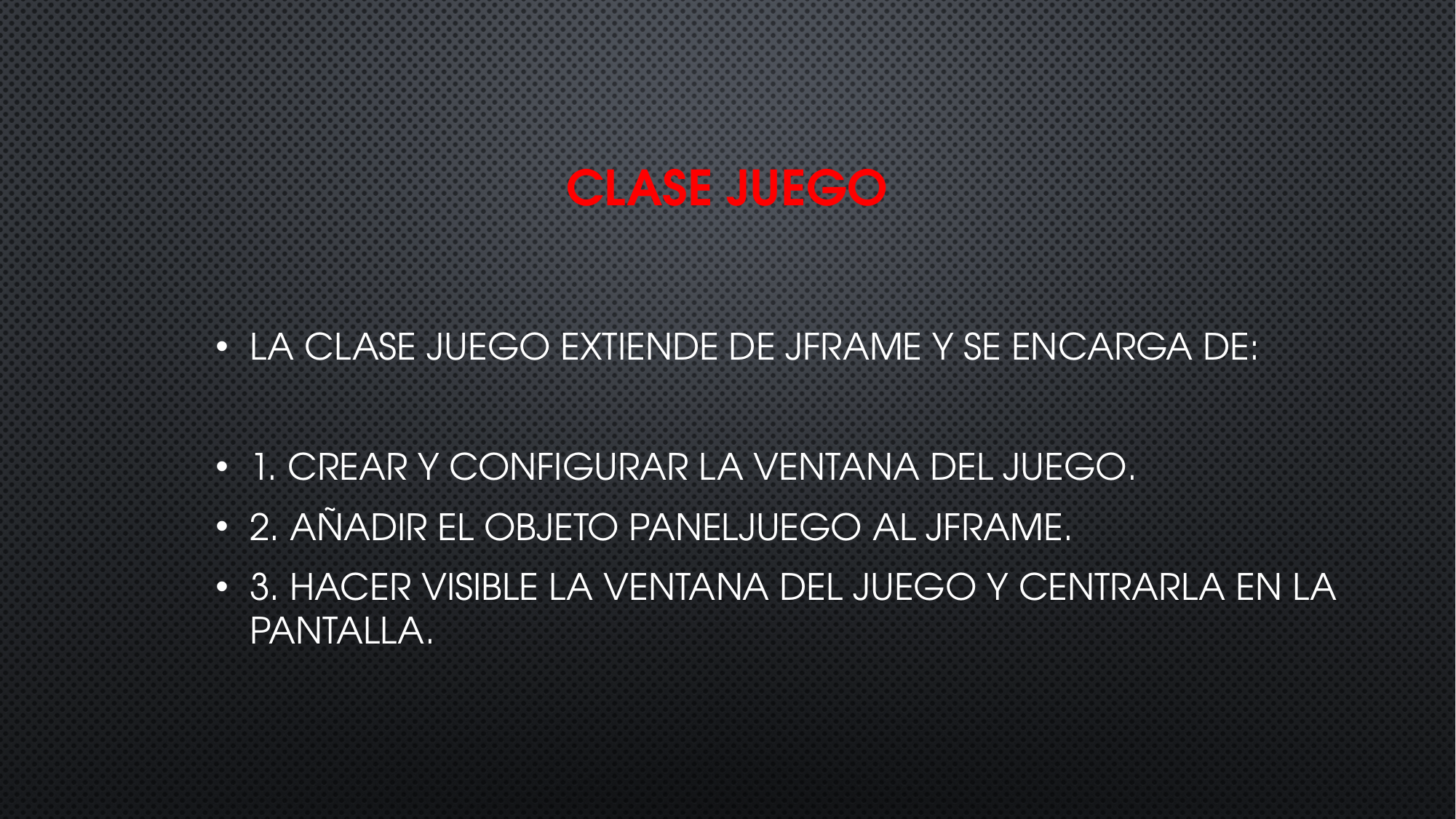

# Clase Juego
La clase Juego extiende de JFrame y se encarga de:

1. Crear y configurar la ventana del juego.
2. Añadir el objeto PanelJuego al JFrame.
3. Hacer visible la ventana del juego y centrarla en la pantalla.